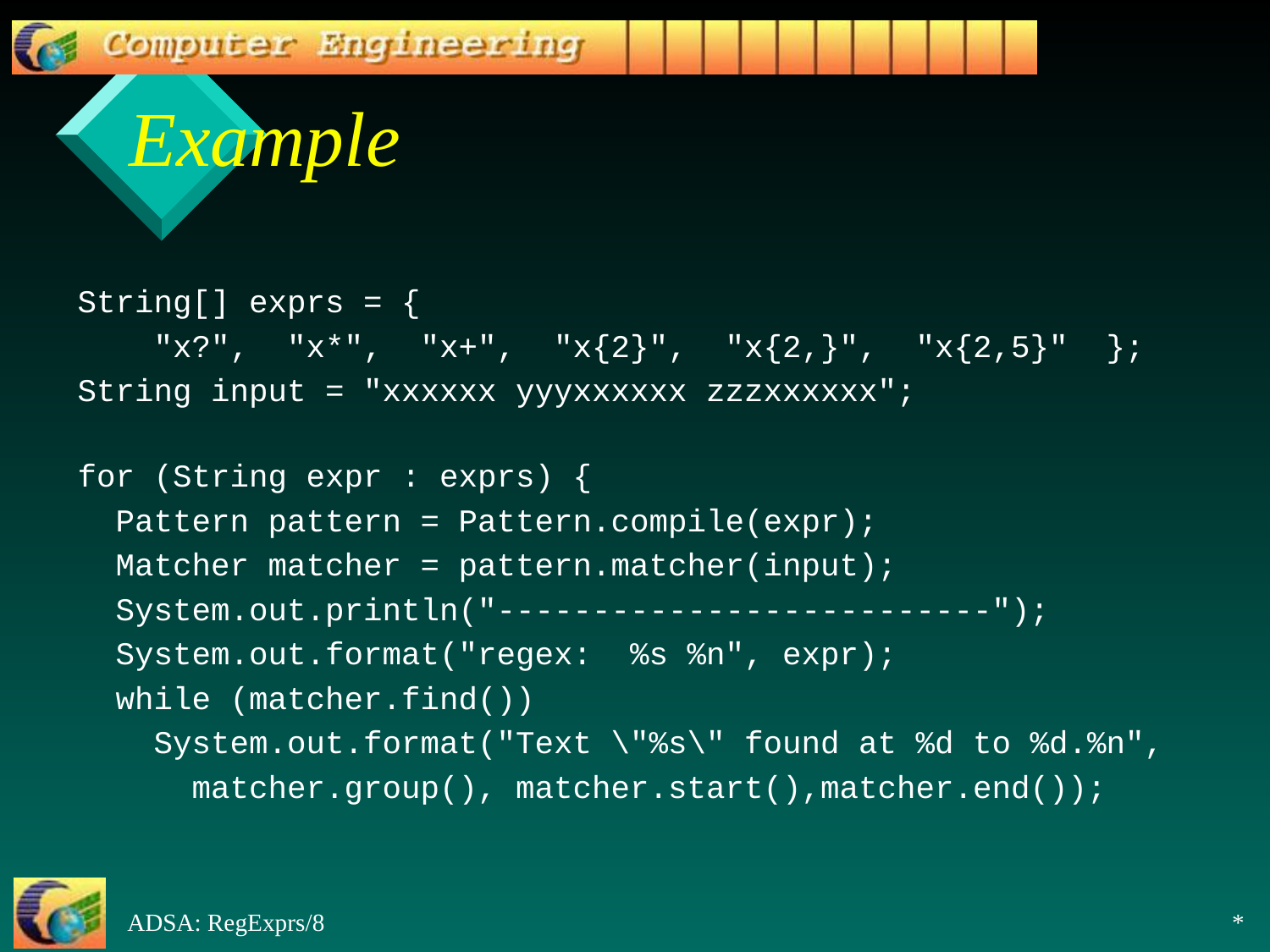

# Example
String[] exprs = {
    "x?",  "x*",  "x+",  "x{2}",  "x{2,}",  "x{2,5}"  };
String input = "xxxxxx yyyxxxxxx zzzxxxxxx";

for (String expr : exprs) {
  Pattern pattern = Pattern.compile(expr);
  Matcher matcher = pattern.matcher(input);
  System.out.println("--------------------------");
  System.out.format("regex:  %s %n", expr);
  while (matcher.find())
    System.out.format("Text \"%s\" found at %d to %d.%n",
      matcher.group(), matcher.start(),matcher.end());